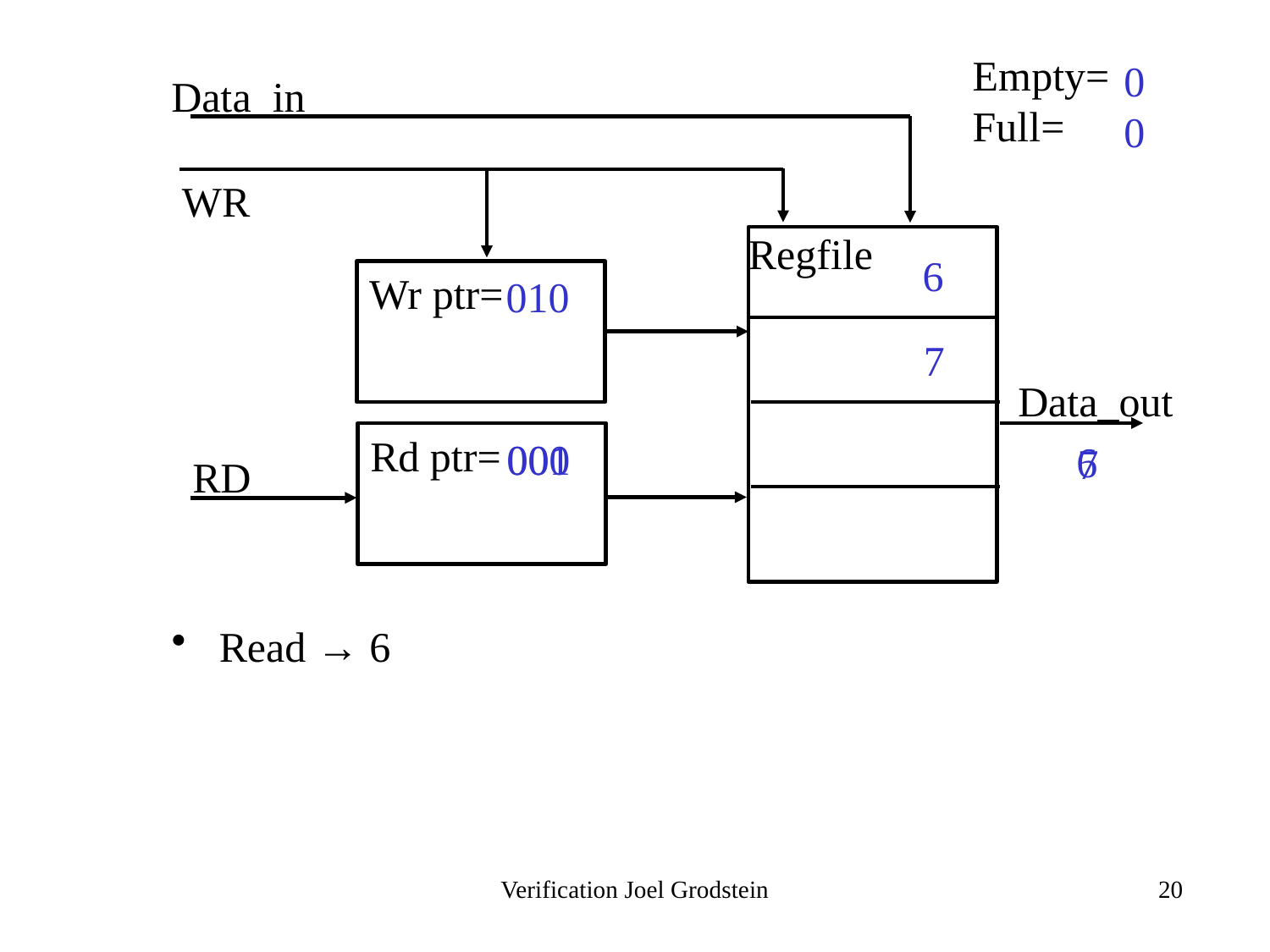

Empty=
Full=
0
0
Data_in
WR
Regfile
6
Wr ptr=
010
7
Data_out
Rd ptr=
001
000
6
7
RD
Read → 6

Verification Joel Grodstein